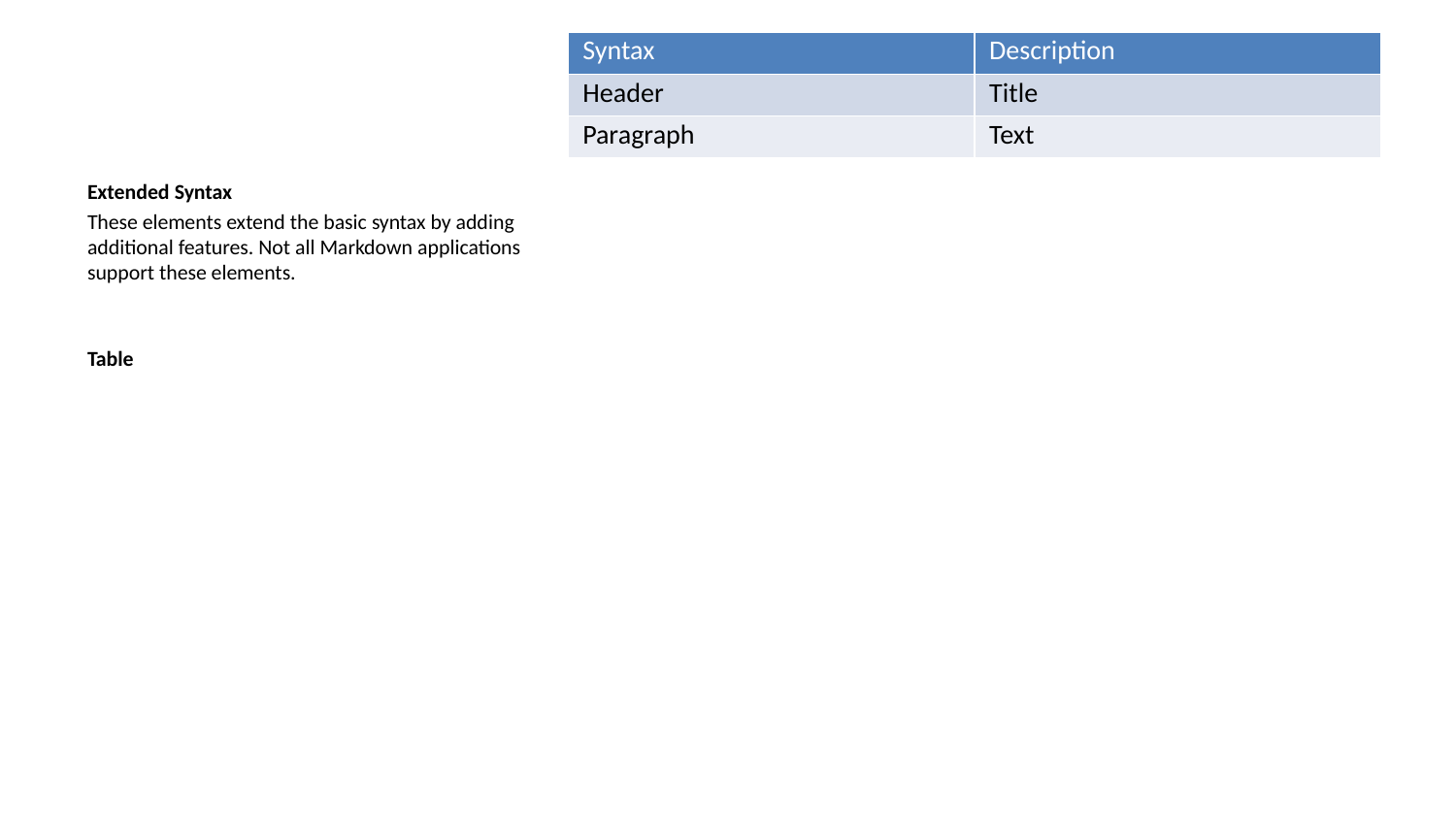

| Syntax | Description |
| --- | --- |
| Header | Title |
| Paragraph | Text |
Extended Syntax
These elements extend the basic syntax by adding additional features. Not all Markdown applications support these elements.
Table